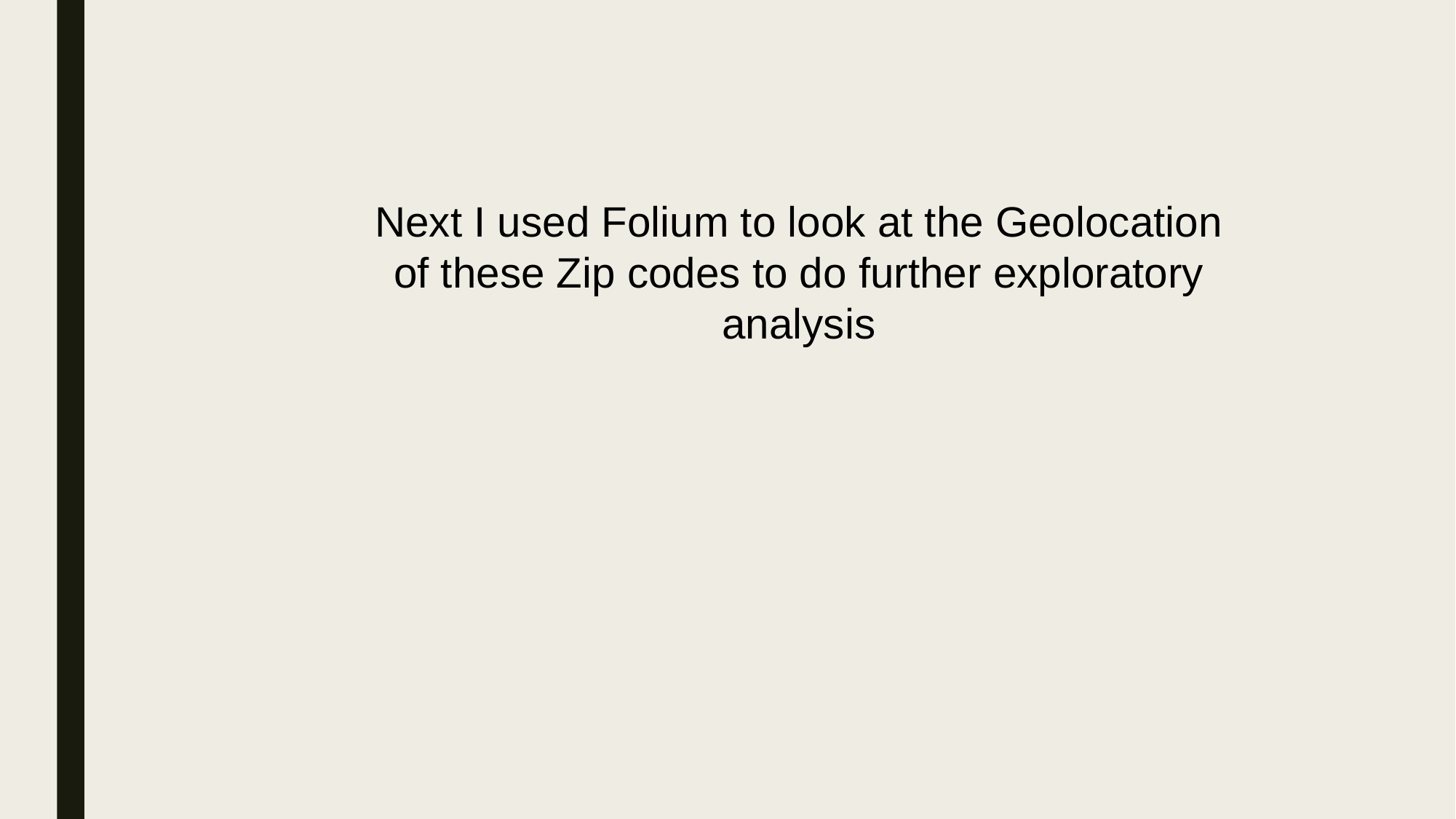

Next I used Folium to look at the Geolocation of these Zip codes to do further exploratory analysis